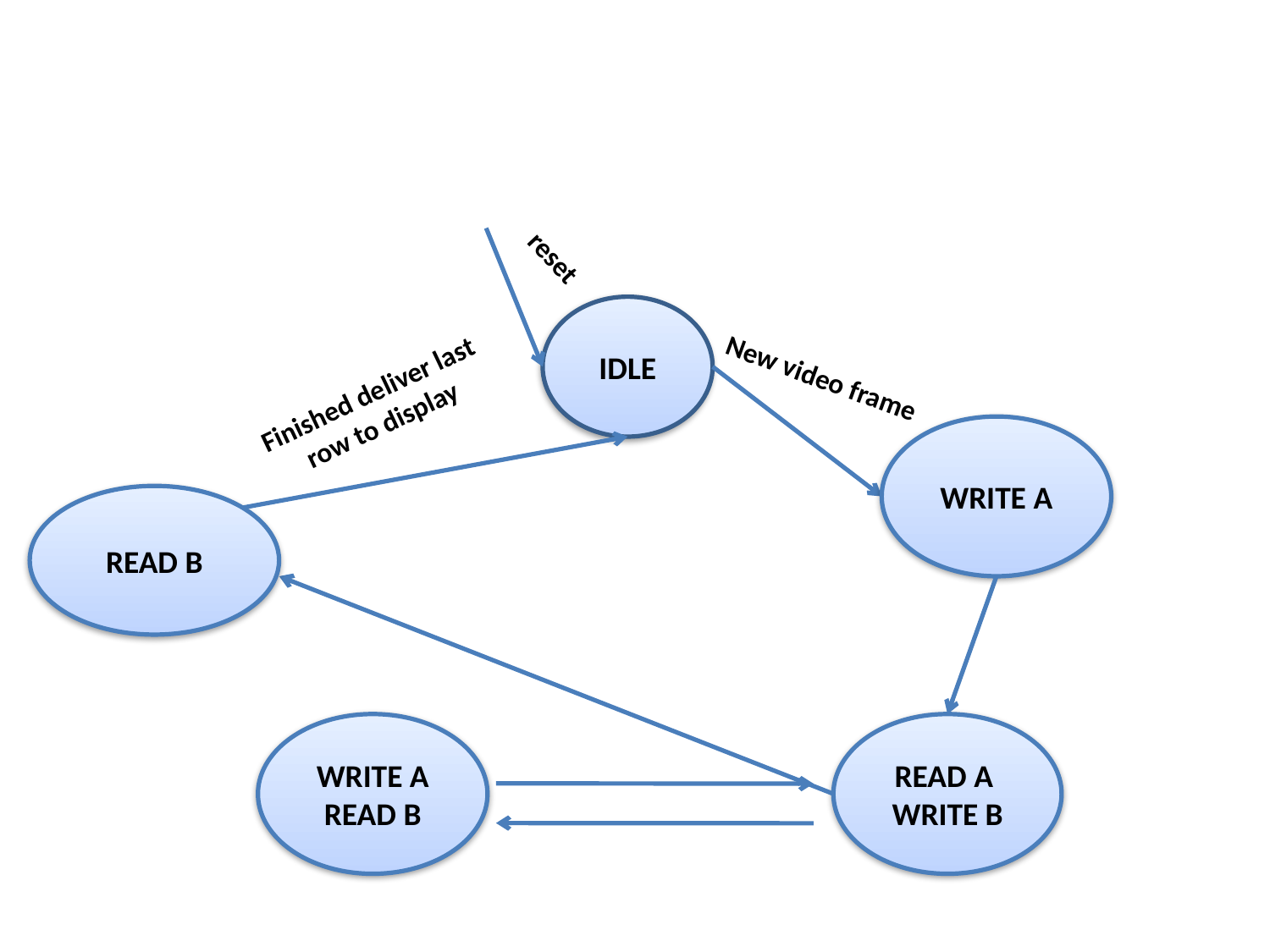

reset
IDLE
New video frame
Finished deliver last row to display
WRITE A
READ B
WRITE A READ B
READ A  WRITE B